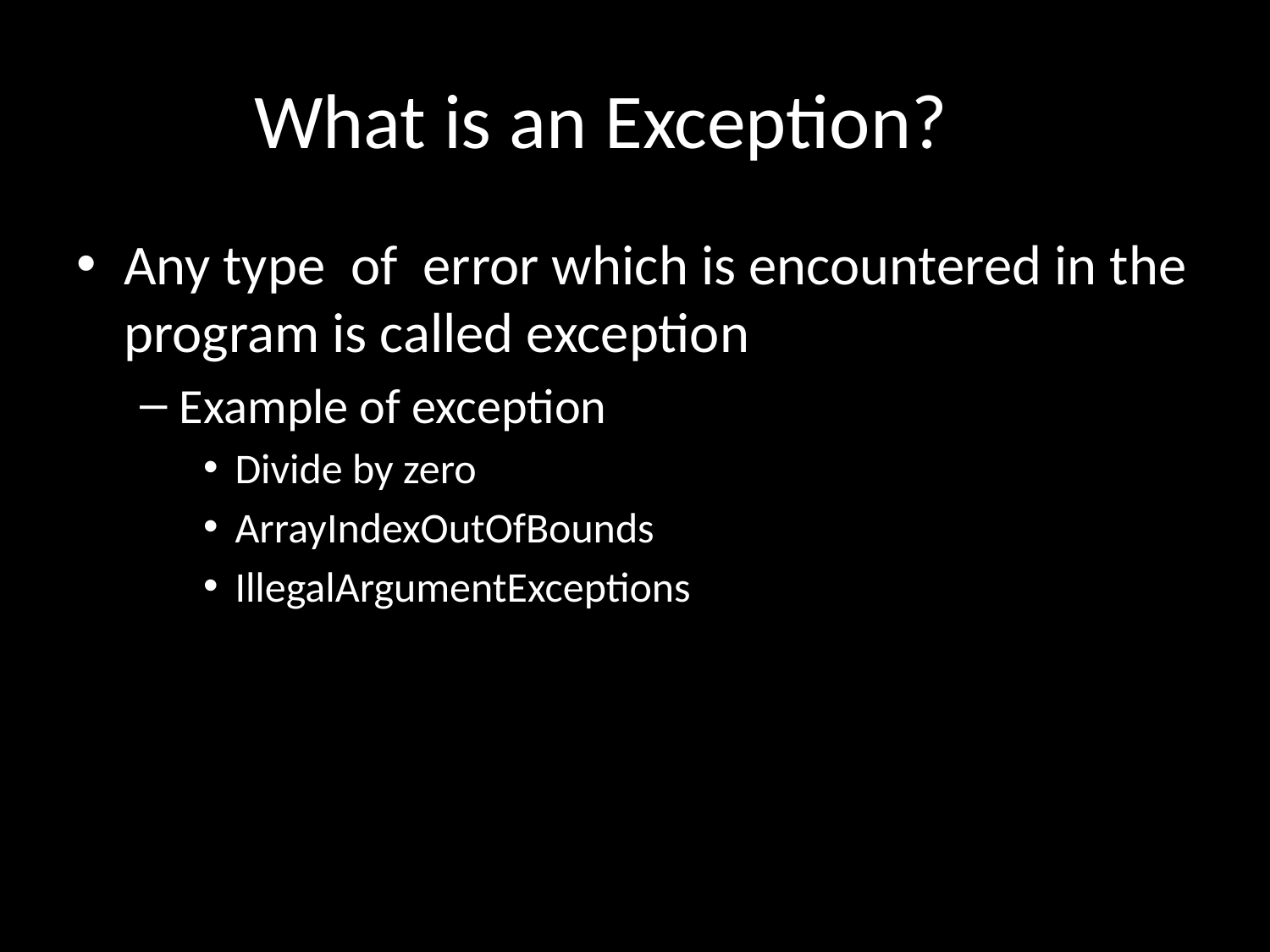

# What is an Exception?
Any type  of  error which is encountered in the program is called exception
Example of exception
Divide by zero
ArrayIndexOutOfBounds
IllegalArgumentExceptions